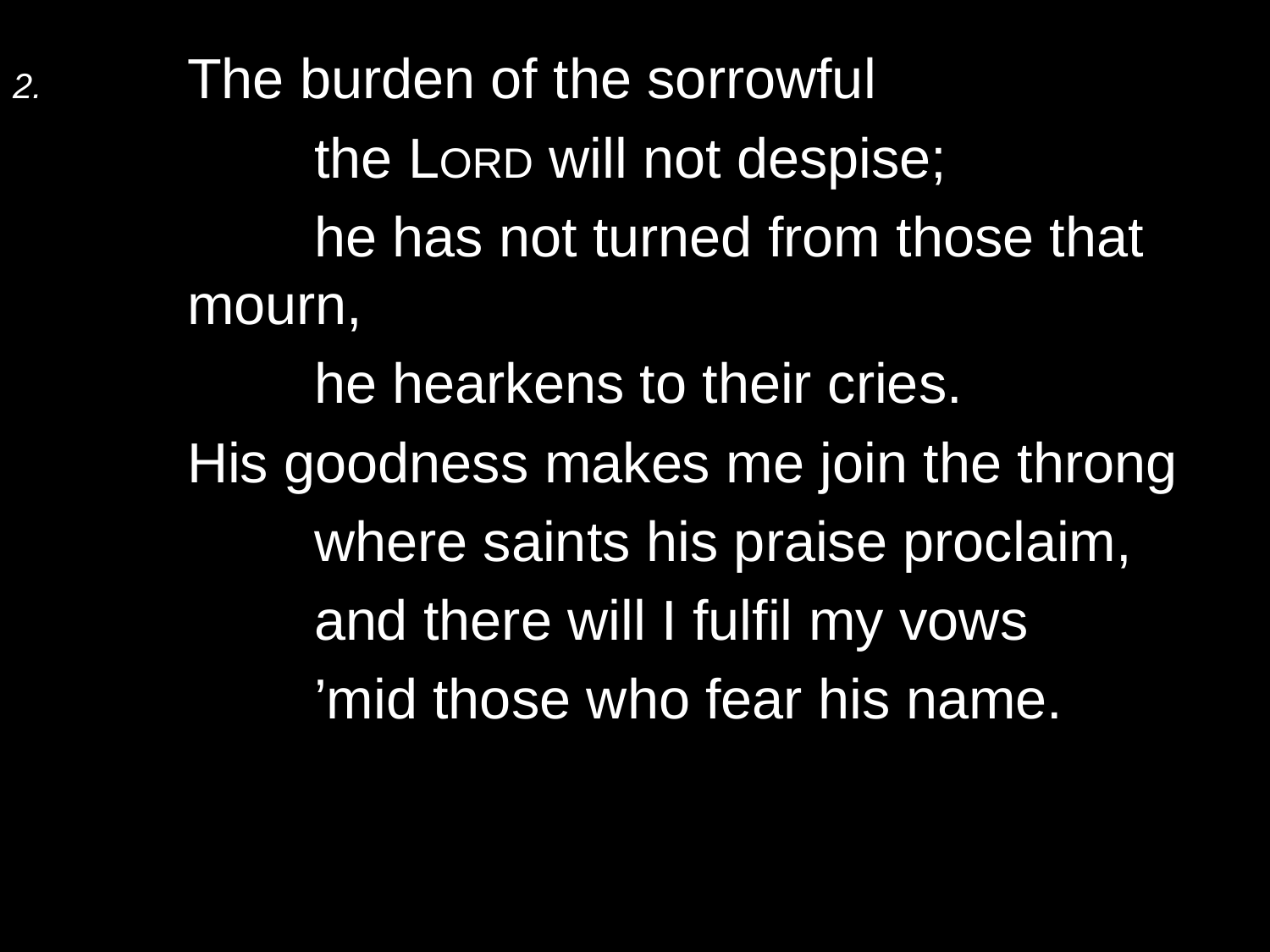

2.	The burden of the sorrowful
		the Lord will not despise;
		he has not turned from those that mourn,
		he hearkens to their cries.
	His goodness makes me join the throng
		where saints his praise proclaim,
		and there will I fulfil my vows
		’mid those who fear his name.